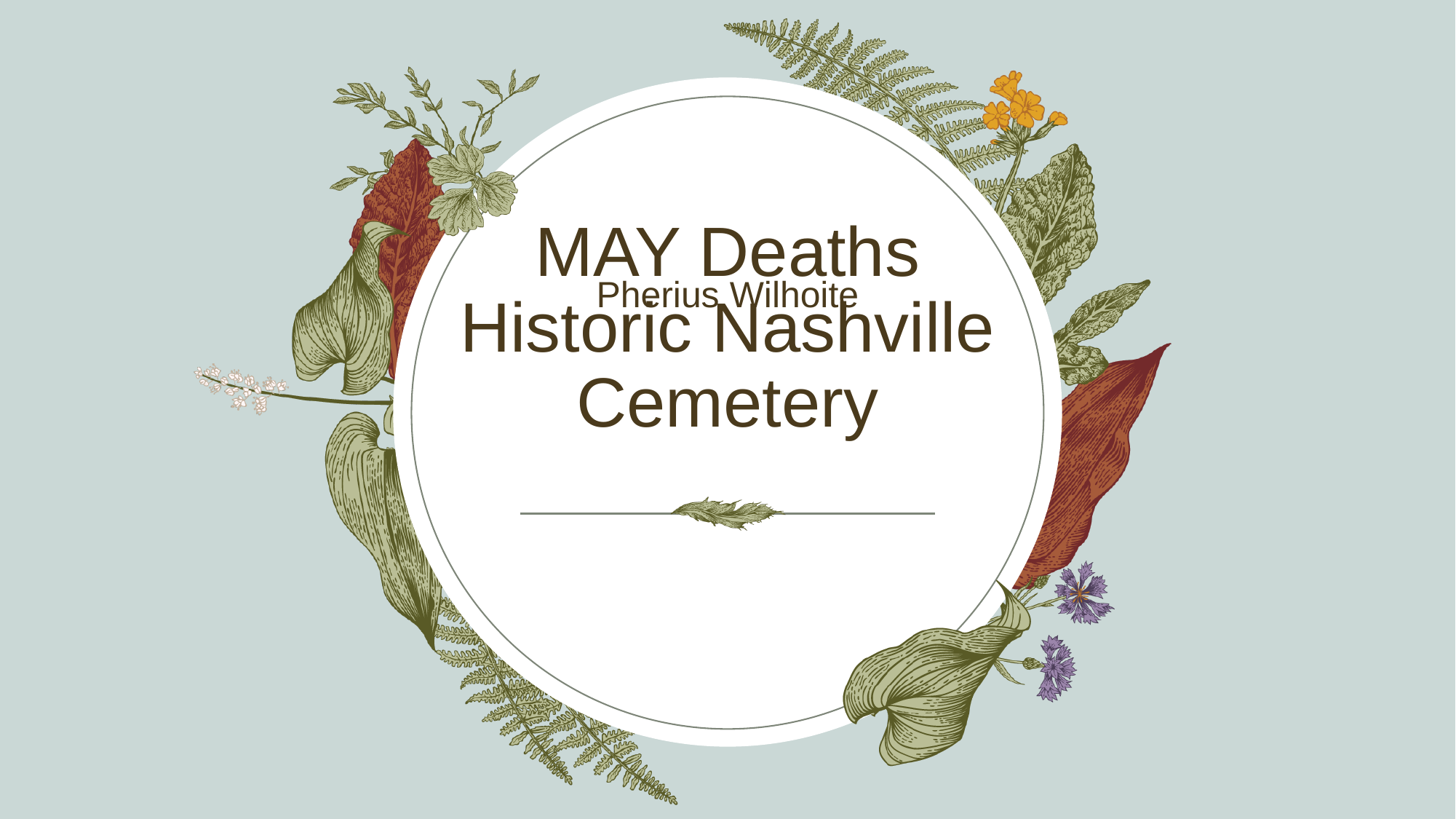

Pherius Wilhoite​
# MAY Deaths Historic Nashville Cemetery